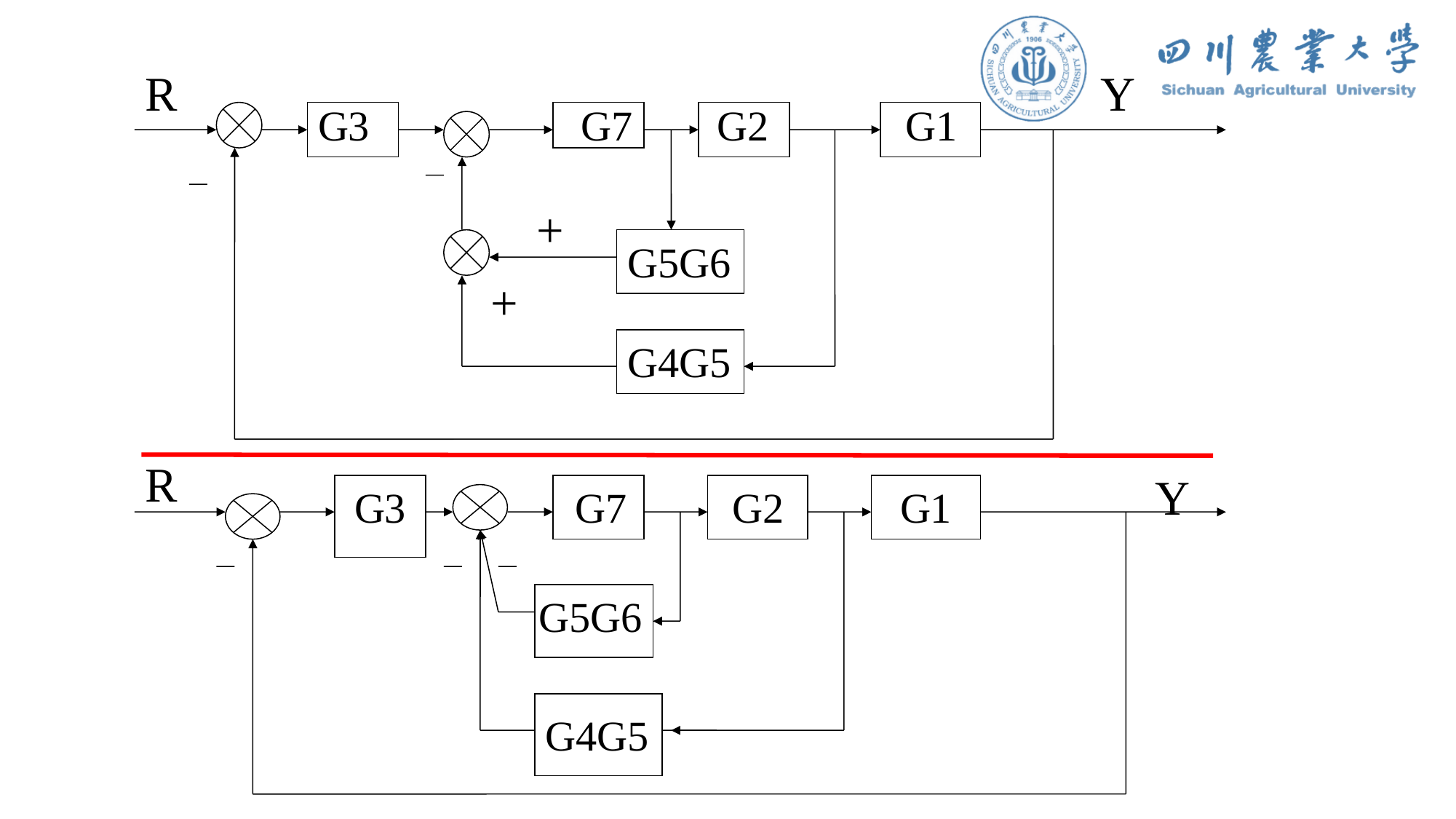

R
Y
G3                    G7        G2             G1

+

G5G6

+

G4G5

R

Y

G3                G7          G2           G1

G5G6

G4G5